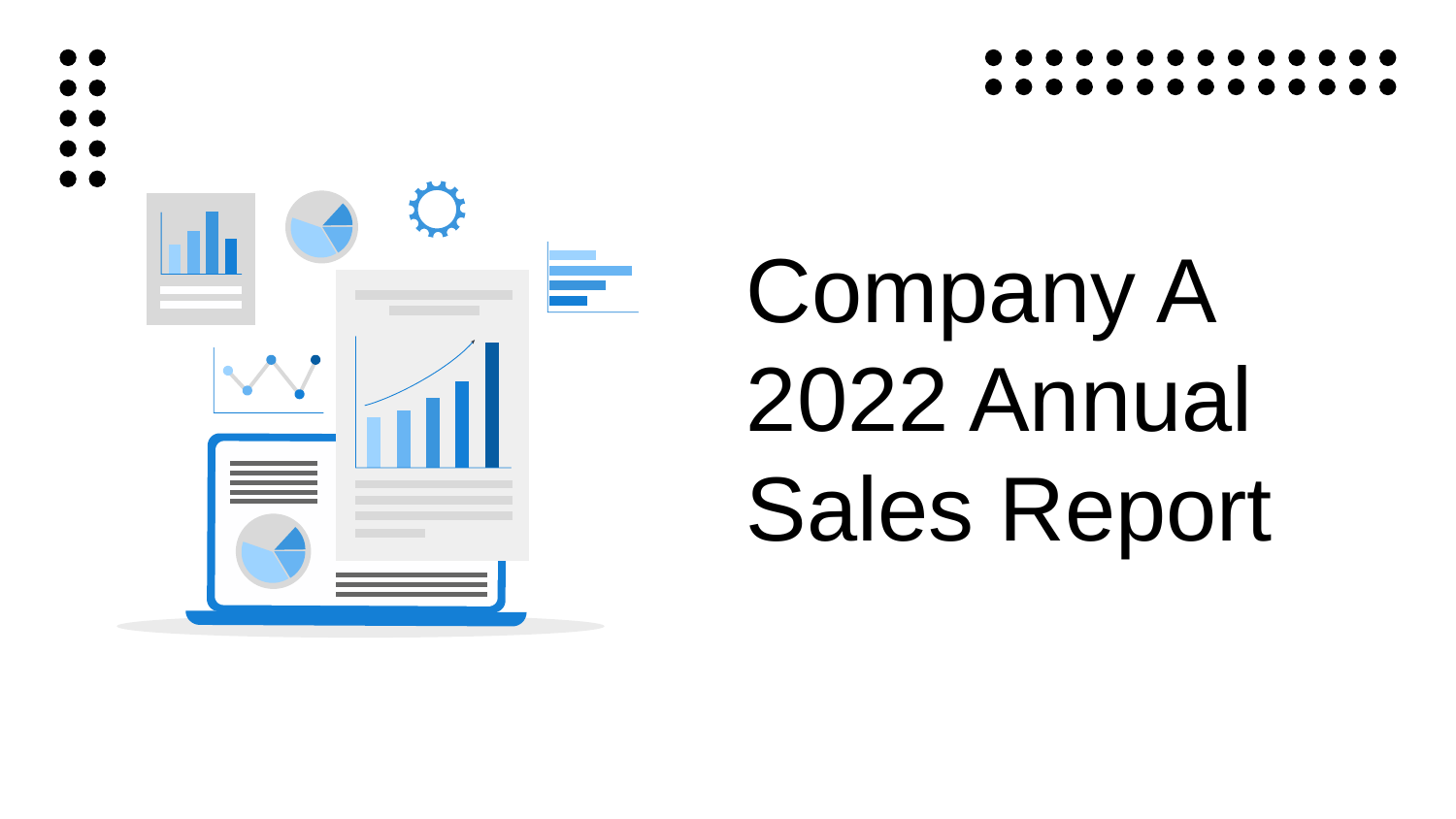

# Company A 2022 Annual Sales Report